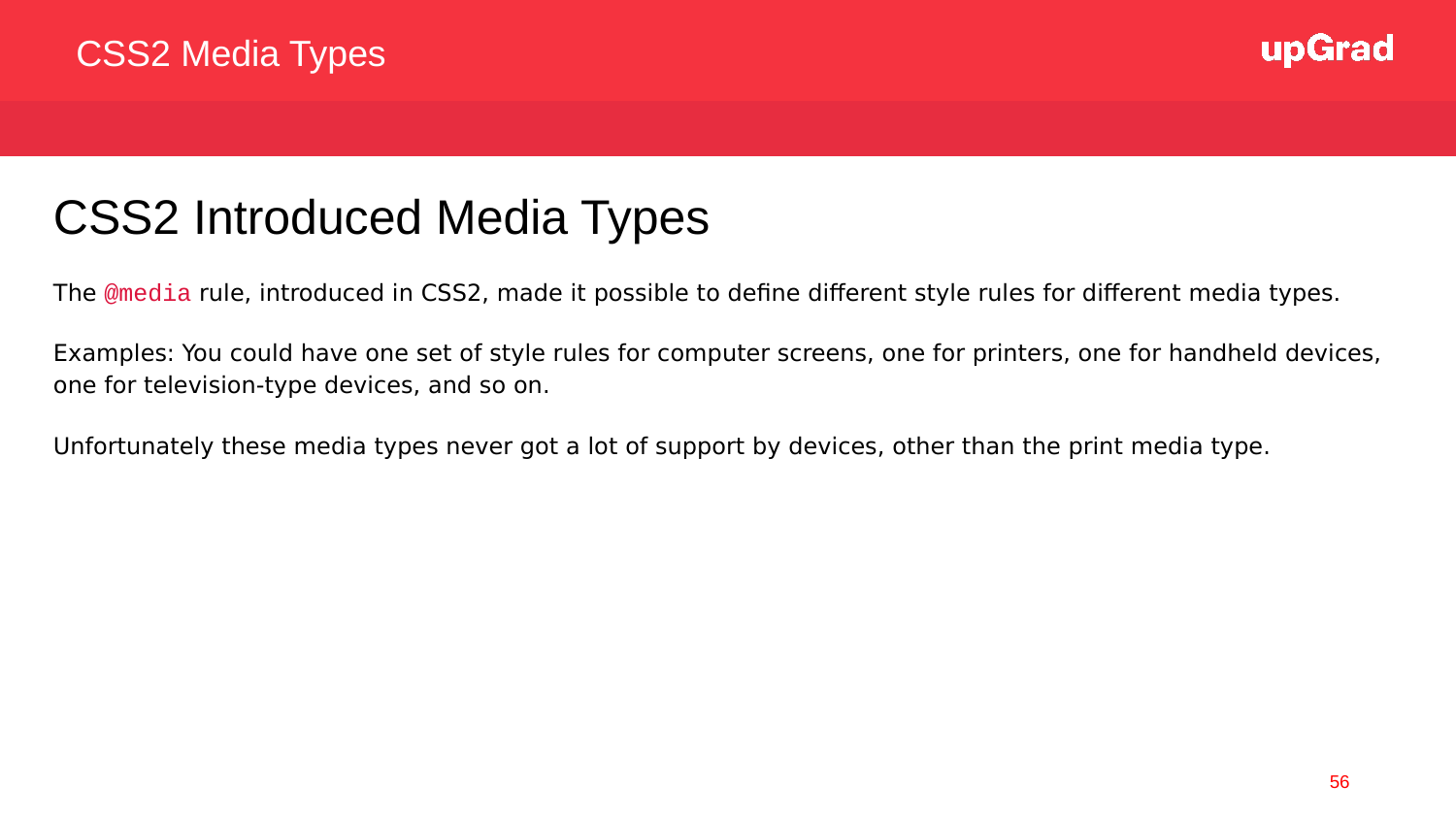

CSS2 Media Types

CSS2 Introduced Media Types
The @media rule, introduced in CSS2, made it possible to define different style rules for different media types.
Examples: You could have one set of style rules for computer screens, one for printers, one for handheld devices, one for television-type devices, and so on.
Unfortunately these media types never got a lot of support by devices, other than the print media type.

56